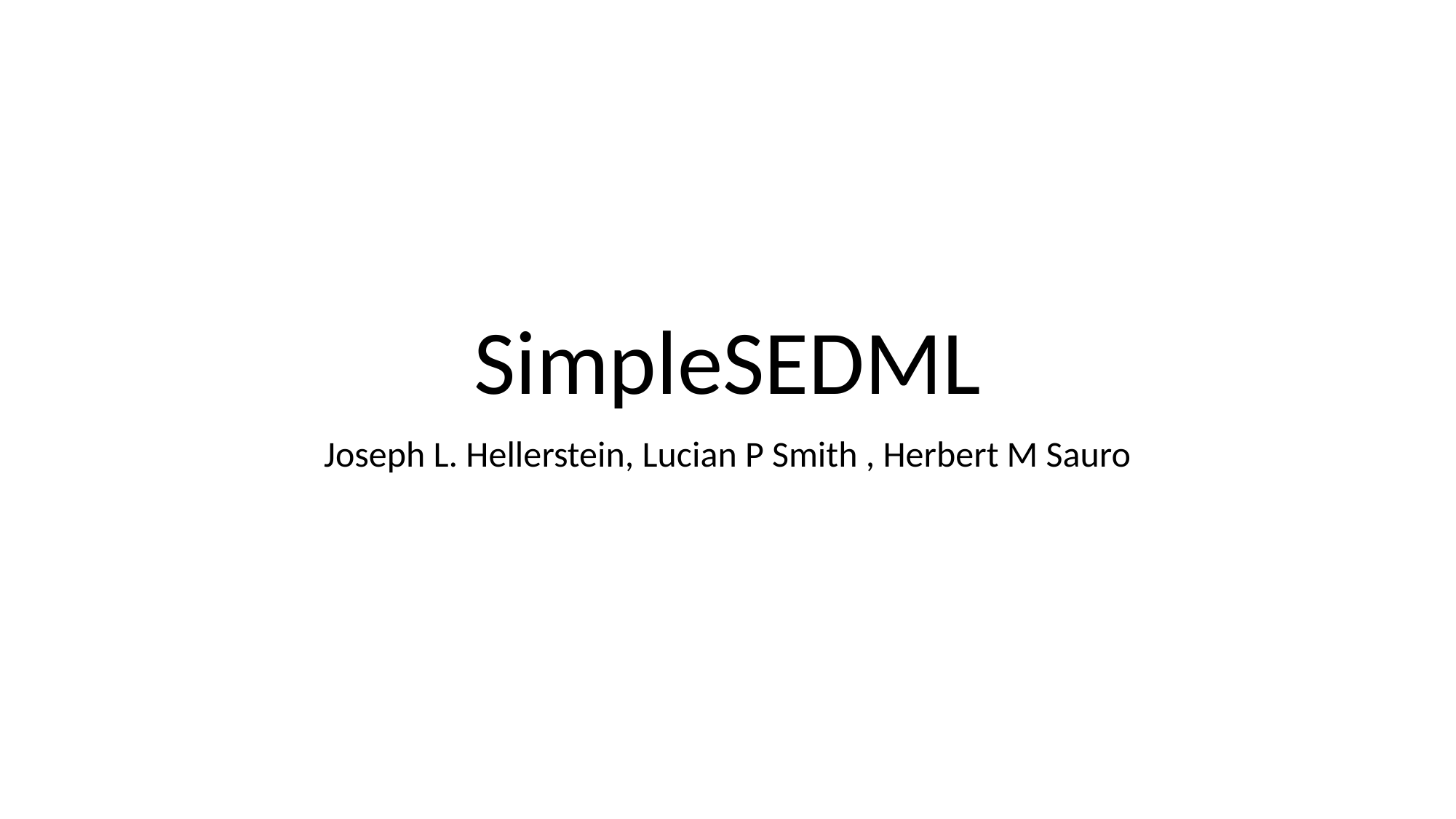

# SimpleSEDML
Joseph L. Hellerstein, Lucian P Smith , Herbert M Sauro